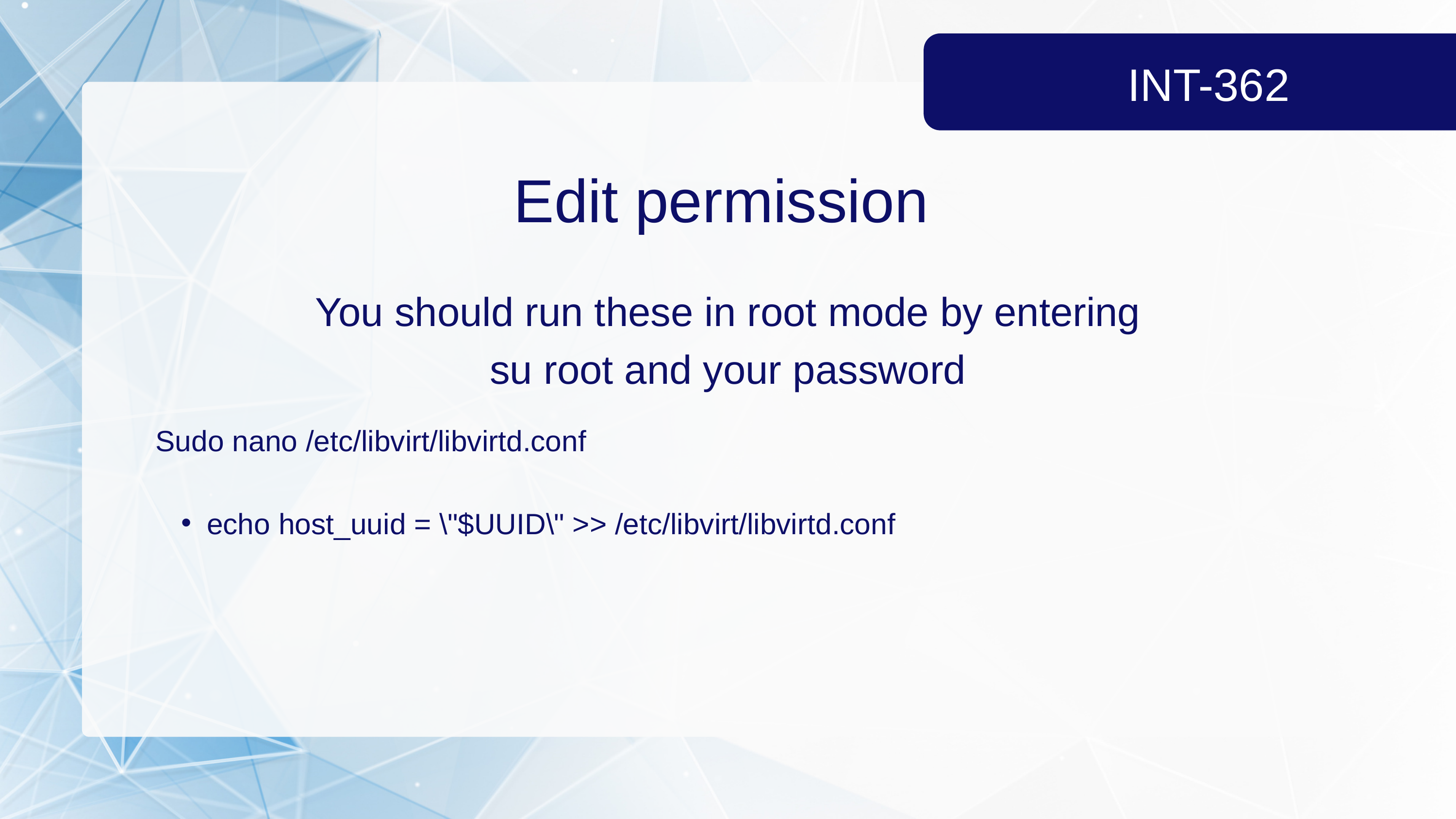

INT-362

Edit permission
You should run these in root mode by entering
su root and your password
Sudo nano /etc/libvirt/libvirtd.conf

echo host_uuid = \"$UUID\" >> /etc/libvirt/libvirtd.conf